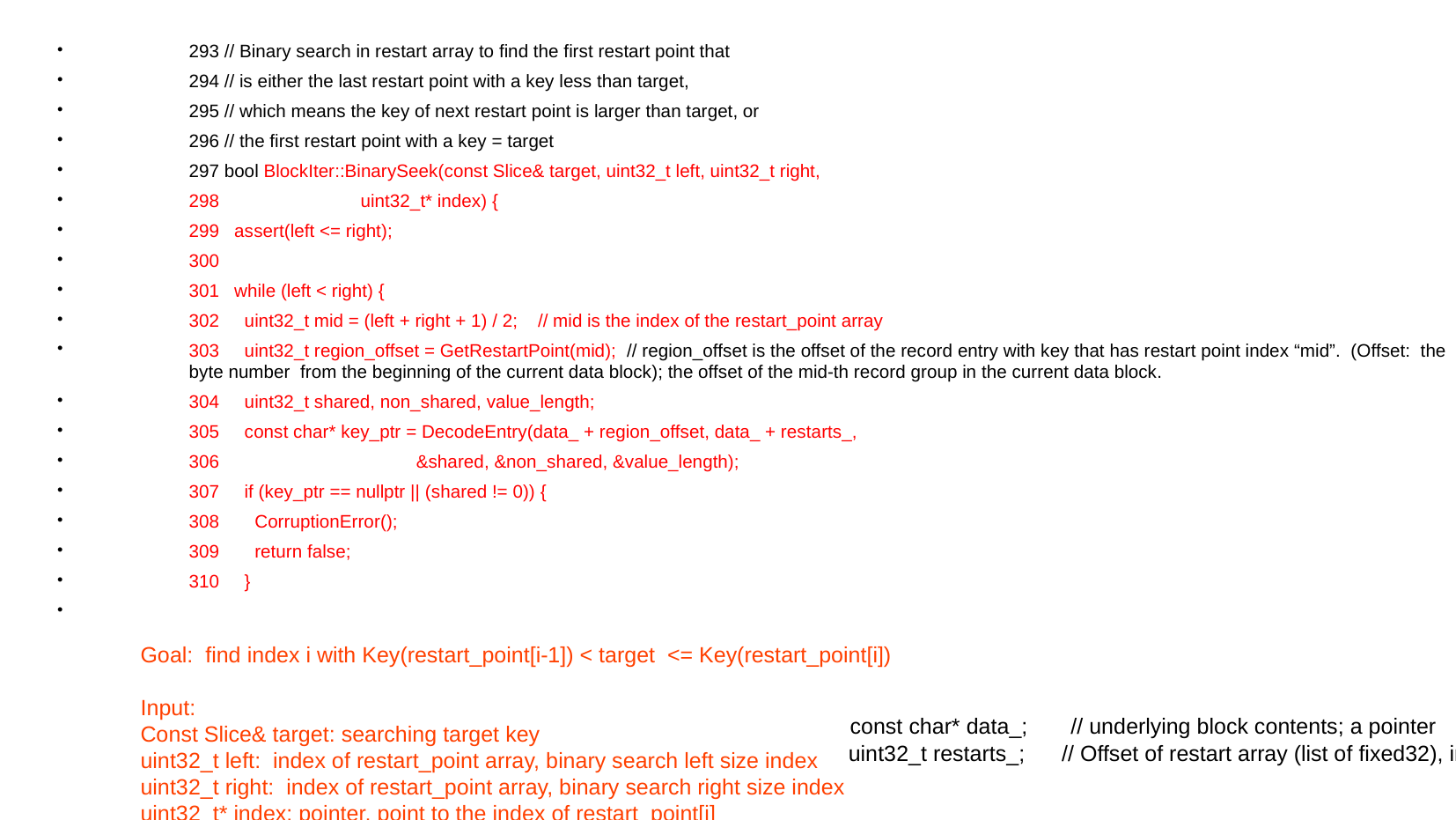

293 // Binary search in restart array to find the first restart point that
294 // is either the last restart point with a key less than target,
295 // which means the key of next restart point is larger than target, or
296 // the first restart point with a key = target
297 bool BlockIter::BinarySeek(const Slice& target, uint32_t left, uint32_t right,
298                            uint32_t* index) {
299   assert(left <= right);
300
301   while (left < right) {
302     uint32_t mid = (left + right + 1) / 2;    // mid is the index of the restart_point array
303     uint32_t region_offset = GetRestartPoint(mid);  // region_offset is the offset of the record entry with key that has restart point index “mid”.  (Offset:  the  byte number  from the beginning of the current data block); the offset of the mid-th record group in the current data block.
304     uint32_t shared, non_shared, value_length;
305     const char* key_ptr = DecodeEntry(data_ + region_offset, data_ + restarts_,
306                                       &shared, &non_shared, &value_length);
307     if (key_ptr == nullptr || (shared != 0)) {
308       CorruptionError();
309       return false;
310     }

Goal:  find index i with Key(restart_point[i-1]) < target  <= Key(restart_point[i])

Input:
Const Slice& target: searching target key
uint32_t left:  index of restart_point array, binary search left size index
uint32_t right:  index of restart_point array, binary search right size index
uint32_t* index: pointer, point to the index of restart_point[i]

  const char* data_;       // underlying block contents; a pointer
  uint32_t restarts_;      // Offset of restart array (list of fixed32), integer